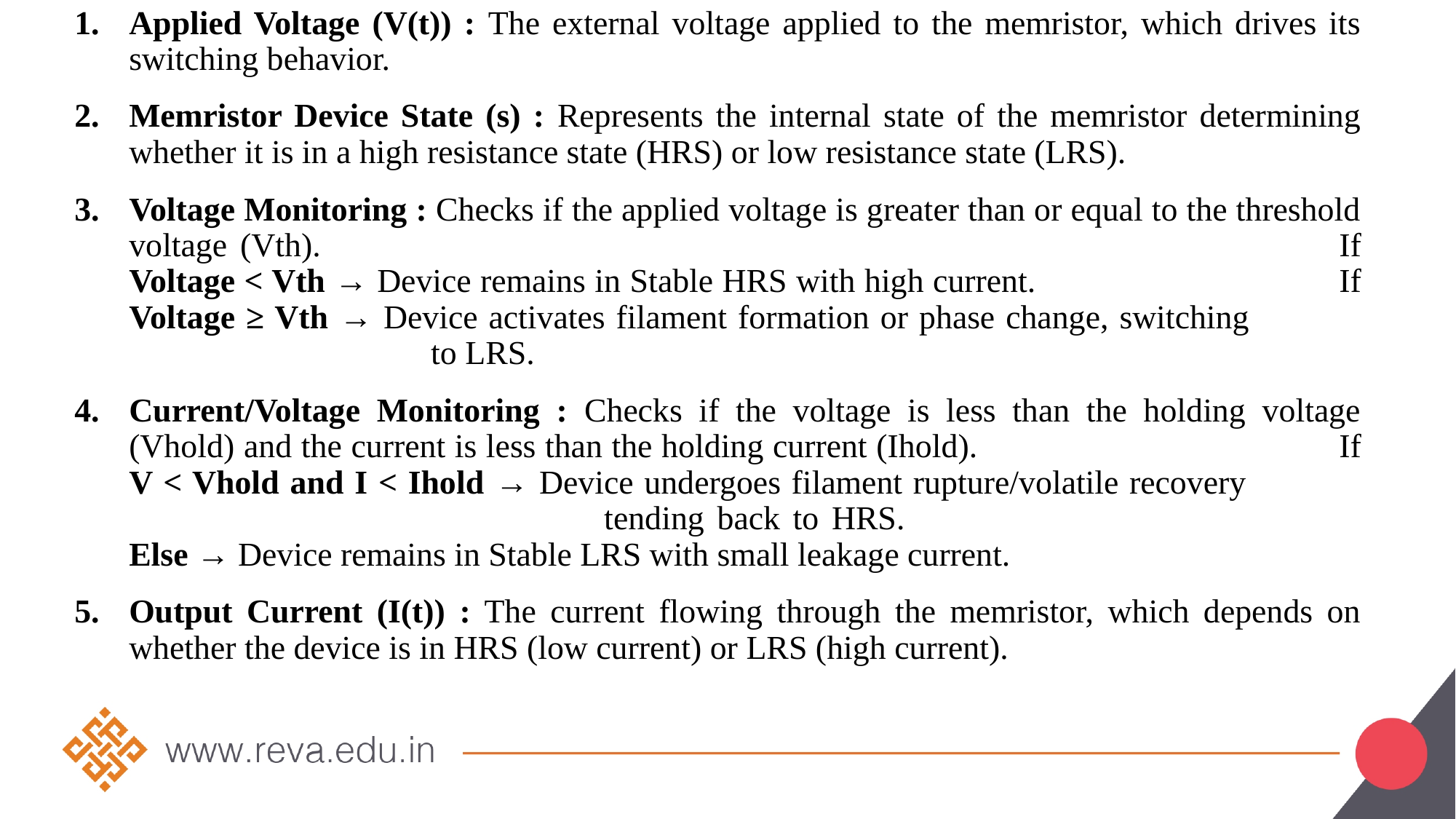

Applied Voltage (V(t)) : The external voltage applied to the memristor, which drives its switching behavior.
Memristor Device State (s) : Represents the internal state of the memristor determining whether it is in a high resistance state (HRS) or low resistance state (LRS).
Voltage Monitoring : Checks if the applied voltage is greater than or equal to the threshold voltage (Vth). 										If Voltage < Vth → Device remains in Stable HRS with high current. 			If Voltage ≥ Vth → Device activates filament formation or phase change, switching 			          to LRS.
Current/Voltage Monitoring : Checks if the voltage is less than the holding voltage (Vhold) and the current is less than the holding current (Ihold). 				If V < Vhold and I < Ihold → Device undergoes filament rupture/volatile recovery 					   tending back to HRS. 					Else → Device remains in Stable LRS with small leakage current.
Output Current (I(t)) : The current flowing through the memristor, which depends on whether the device is in HRS (low current) or LRS (high current).